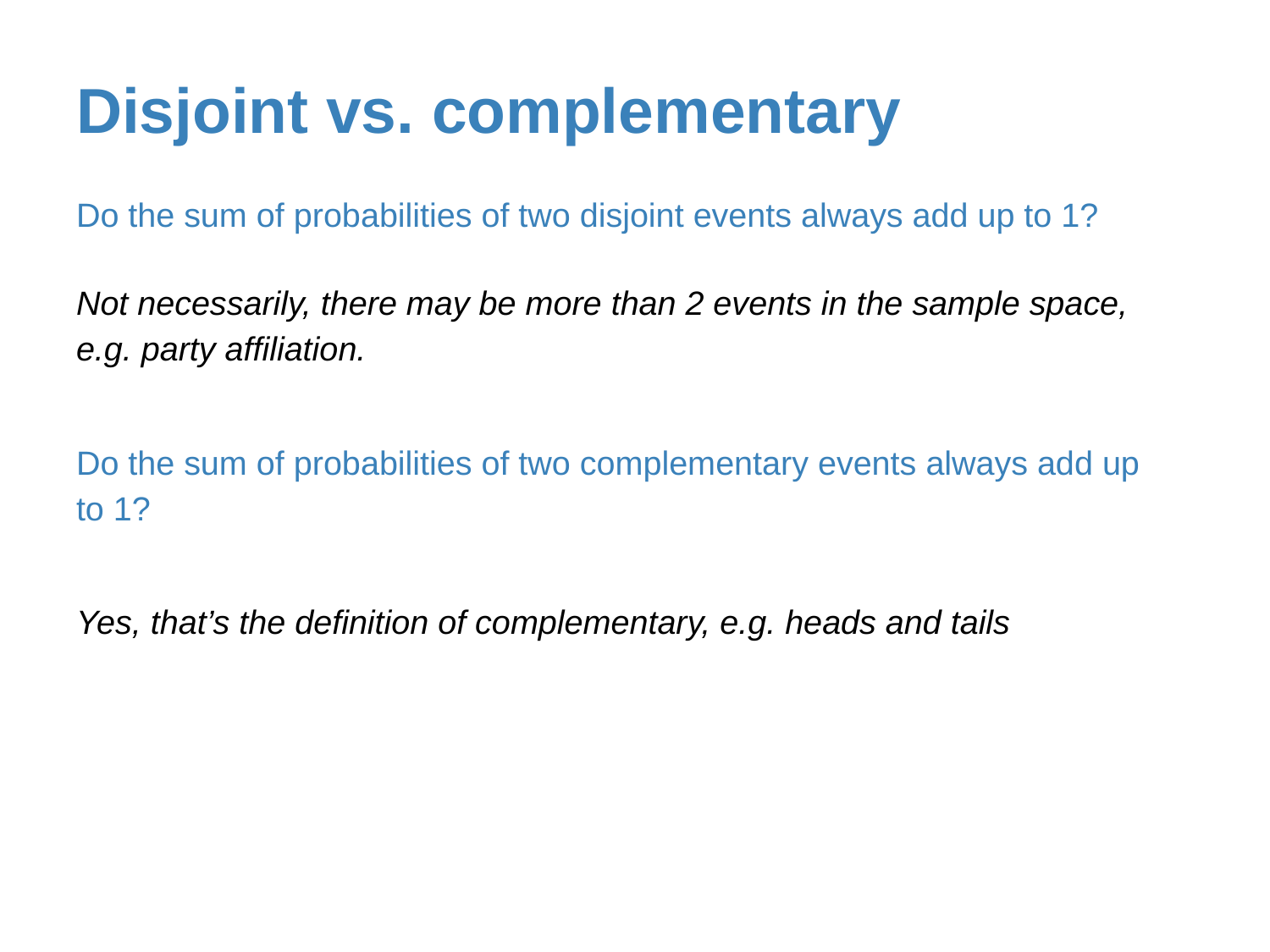

# Disjoint vs. complementary
Do the sum of probabilities of two disjoint events always add up to 1?
Not necessarily, there may be more than 2 events in the sample space, e.g. party affiliation.

Do the sum of probabilities of two complementary events always add up to 1?

Yes, that’s the definition of complementary, e.g. heads and tails